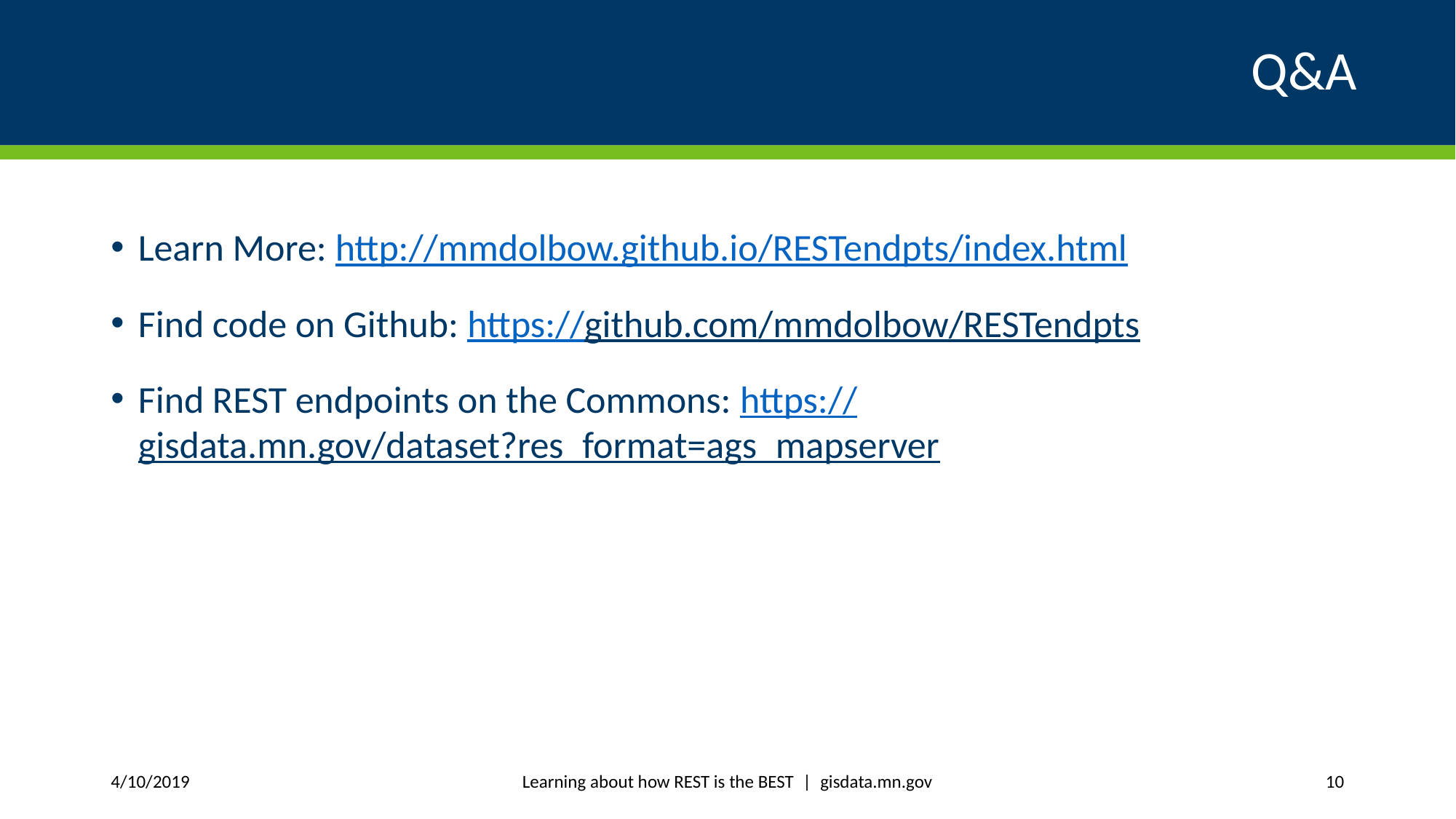

# Q&A
Learn More: http://mmdolbow.github.io/RESTendpts/index.html
Find code on Github: https://github.com/mmdolbow/RESTendpts
Find REST endpoints on the Commons: https://gisdata.mn.gov/dataset?res_format=ags_mapserver
Learning about how REST is the BEST | gisdata.mn.gov
4/10/2019
10